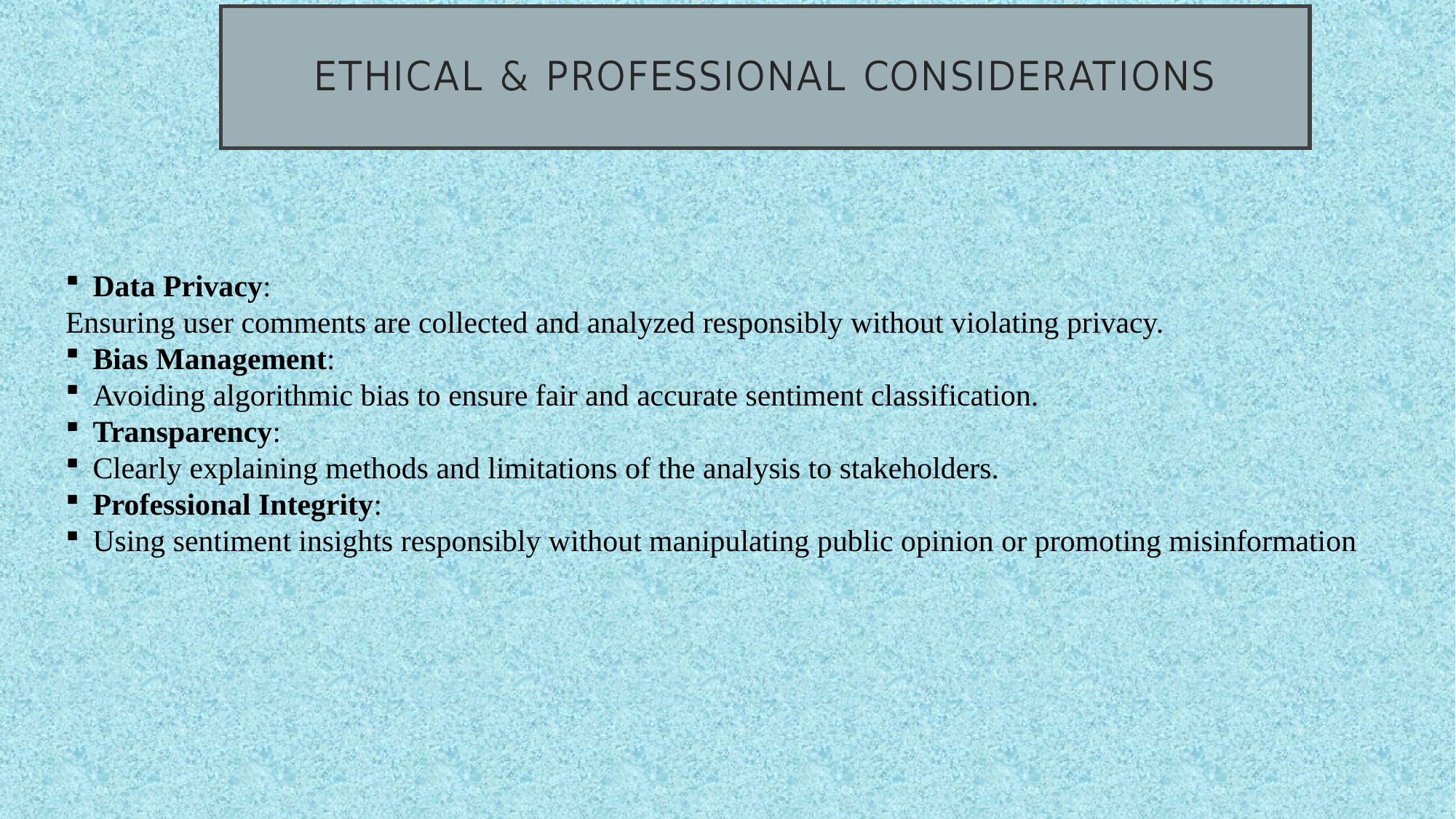

# Ethical & Professional Considerations
Data Privacy:
Ensuring user comments are collected and analyzed responsibly without violating privacy.
Bias Management:
Avoiding algorithmic bias to ensure fair and accurate sentiment classification.
Transparency:
Clearly explaining methods and limitations of the analysis to stakeholders.
Professional Integrity:
Using sentiment insights responsibly without manipulating public opinion or promoting misinformation